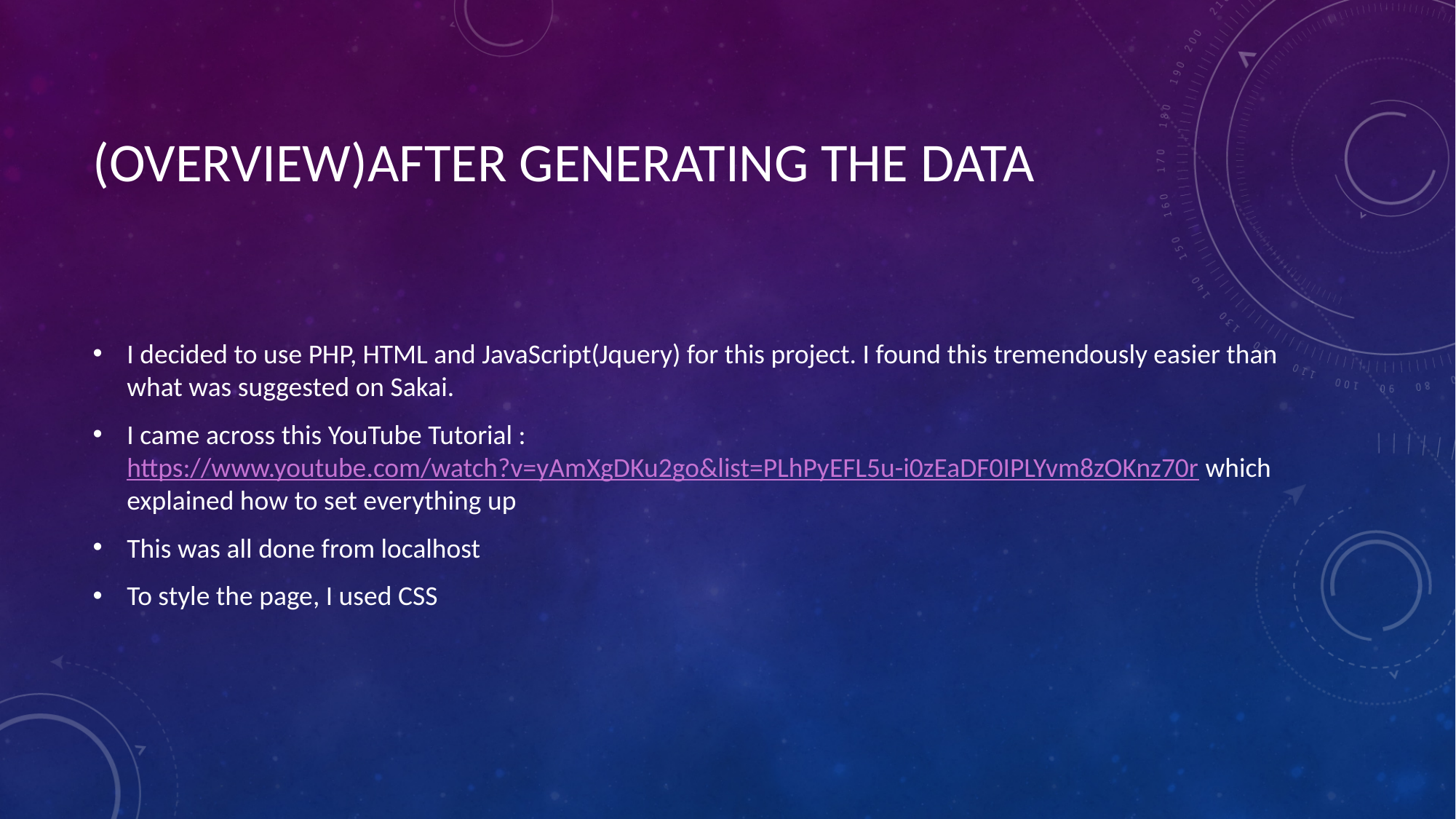

# (Overview)After Generating The Data
I decided to use PHP, HTML and JavaScript(Jquery) for this project. I found this tremendously easier than what was suggested on Sakai.
I came across this YouTube Tutorial : https://www.youtube.com/watch?v=yAmXgDKu2go&list=PLhPyEFL5u-i0zEaDF0IPLYvm8zOKnz70r which explained how to set everything up
This was all done from localhost
To style the page, I used CSS